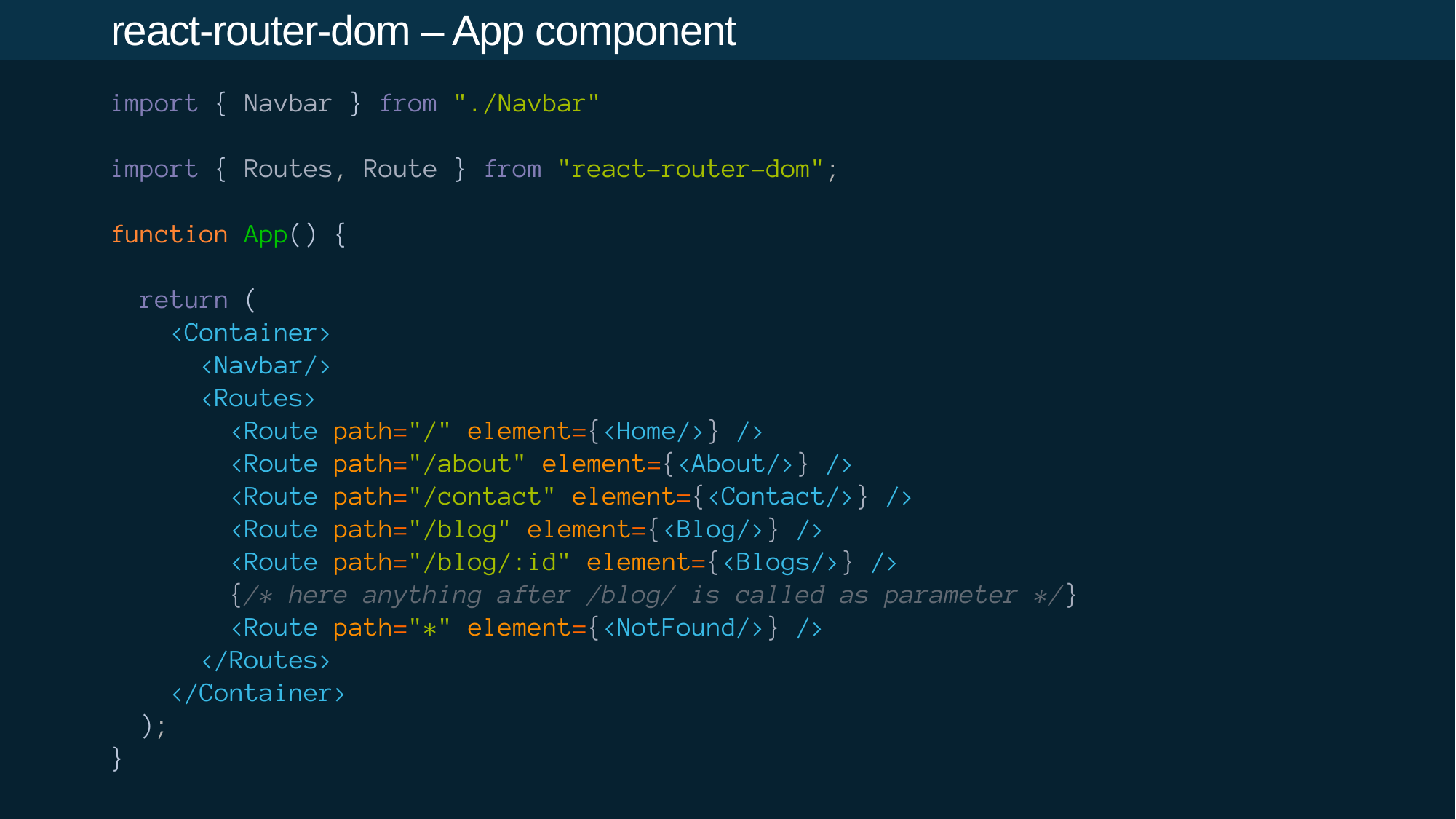

# react-router-dom – App component
import { Navbar } from "./Navbar"
import { Routes, Route } from "react-router-dom";
function App() {
  return (
    <Container>
      <Navbar/>
      <Routes>
        <Route path="/" element={<Home/>} />
        <Route path="/about" element={<About/>} />
        <Route path="/contact" element={<Contact/>} />
        <Route path="/blog" element={<Blog/>} />
        <Route path="/blog/:id" element={<Blogs/>} />
        {/* here anything after /blog/ is called as parameter */}
        <Route path="*" element={<NotFound/>} />
      </Routes>
    </Container>
  );
}